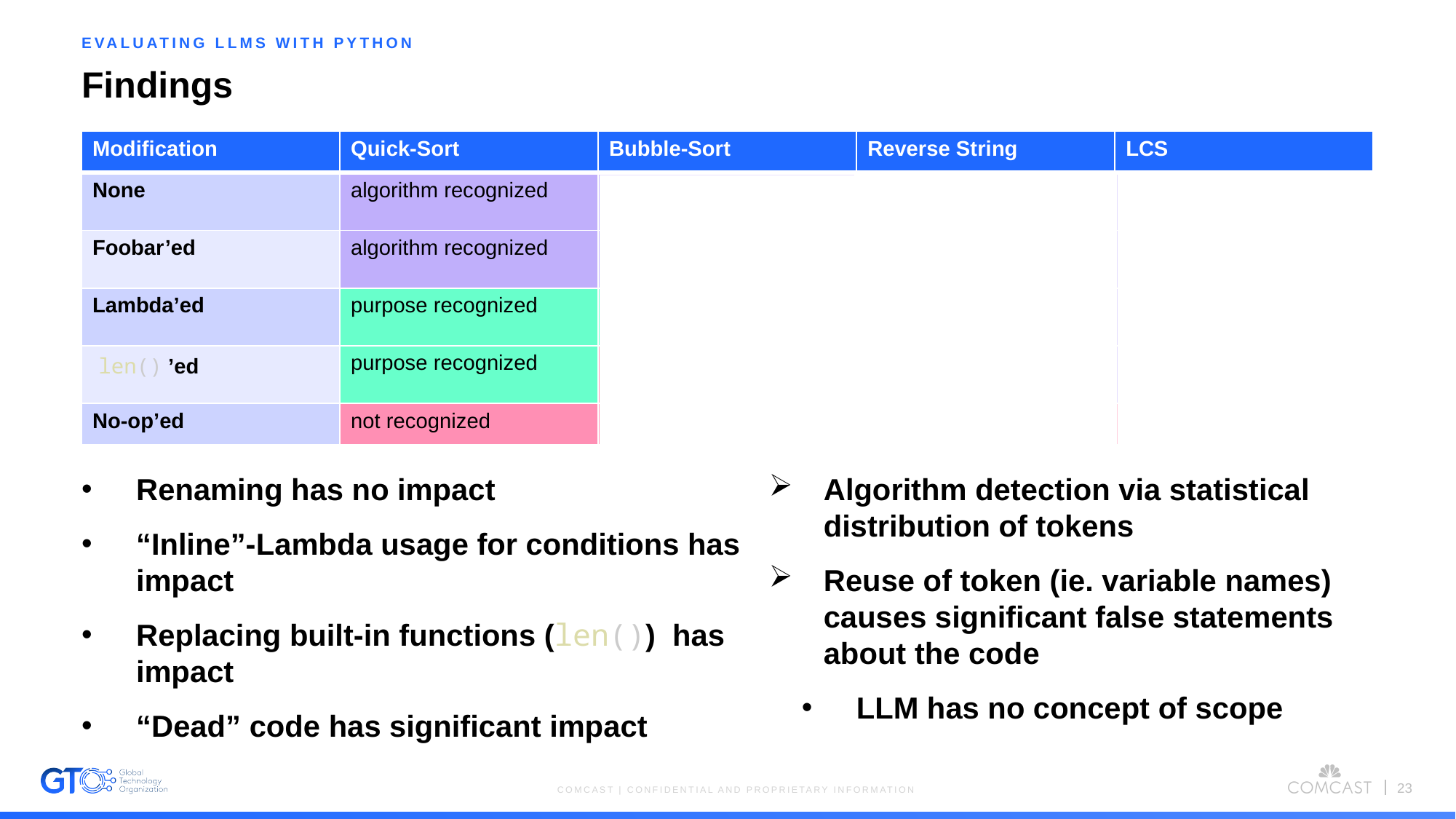

Evaluating LLMs with Python
# Findings
| Modification | Quick-Sort | Bubble-Sort | Reverse String | LCS |
| --- | --- | --- | --- | --- |
| None | algorithm recognized | algorithm recognized | algorithm recognized | algorithm recognized |
| Foobar’ed | algorithm recognized | algorithm recognized | algorithm recognized | algorithm recognized |
| Lambda’ed | purpose recognized | purpose recognized | algorithm recognized | algorithm recognized |
| len() ’ed | purpose recognized | not recognized | purpose recognized | algorithm recognized |
| No-op’ed | not recognized | not recognized | not recognized | not recognized |

Renaming has no impact
“Inline”-Lambda usage for conditions has impact
Replacing built-in functions (len())  has impact
“Dead” code has significant impact
Algorithm detection via statistical distribution of tokens
Reuse of token (ie. variable names) causes significant false statements about the code
LLM has no concept of scope